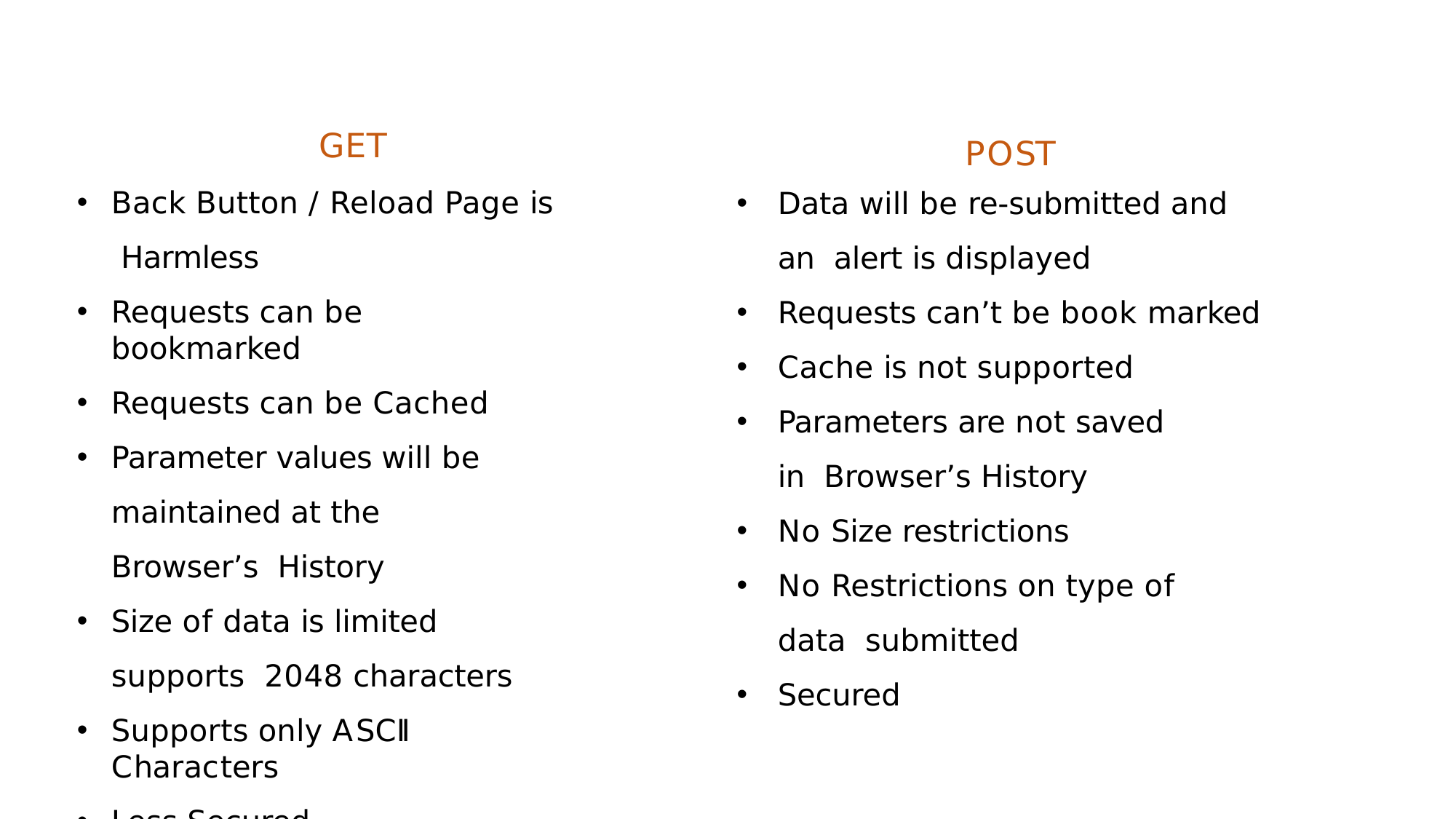

GET
Back Button / Reload Page is  Harmless
Requests can be bookmarked
Requests can be Cached
Parameter values will be  maintained at the Browser’s  History
Size of data is limited supports  2048 characters
Supports only ASCII Characters
Less Secured
# POST
Data will be re-submitted and an  alert is displayed
Requests can’t be book marked
Cache is not supported
Parameters are not saved in  Browser’s History
No Size restrictions
No Restrictions on type of data  submitted
Secured
17